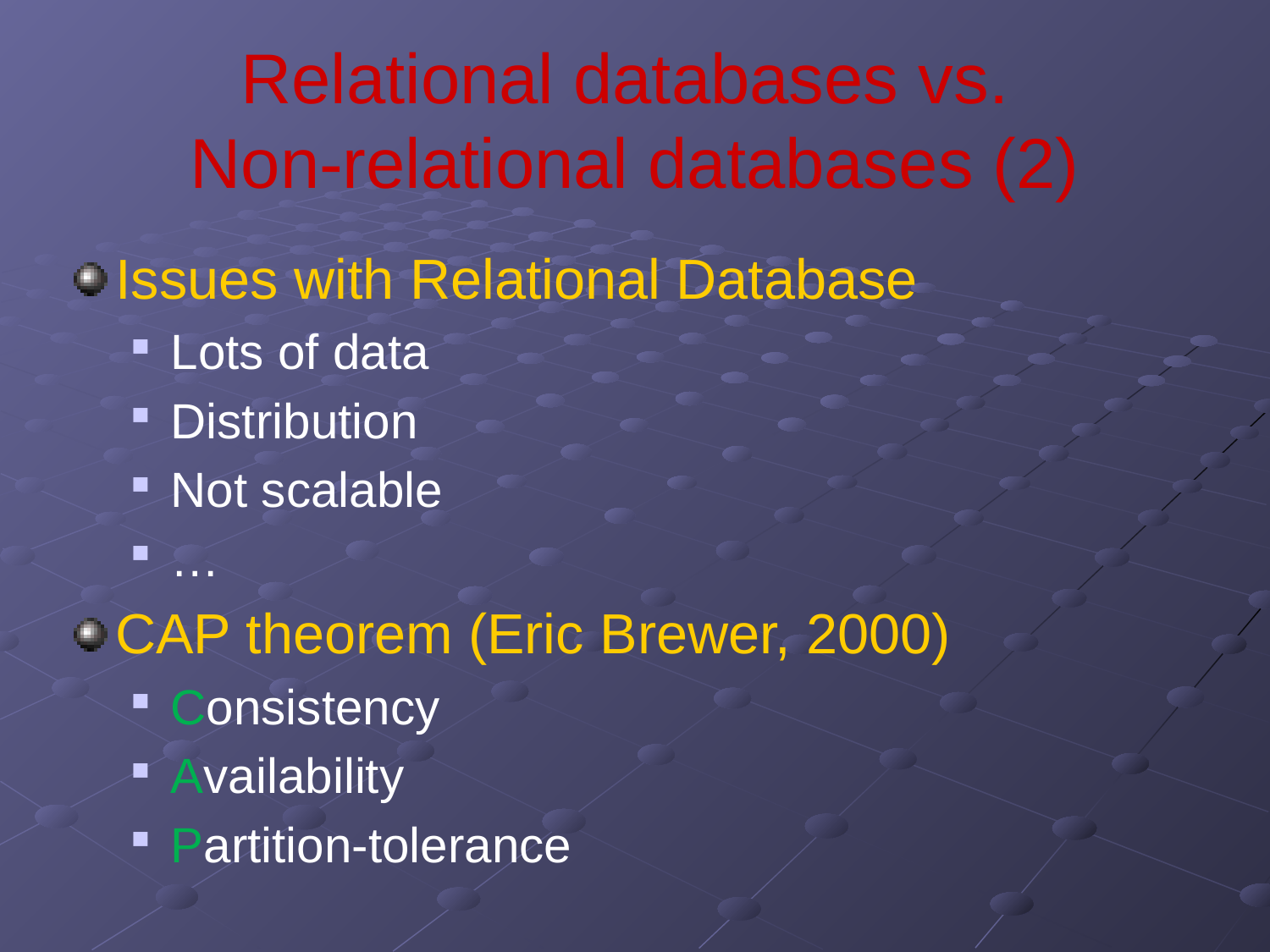

# Relational databases vs. Non-relational databases (2)
Issues with Relational Database
Lots of data
Distribution
Not scalable
…
CAP theorem (Eric Brewer, 2000)
Consistency
Availability
Partition-tolerance